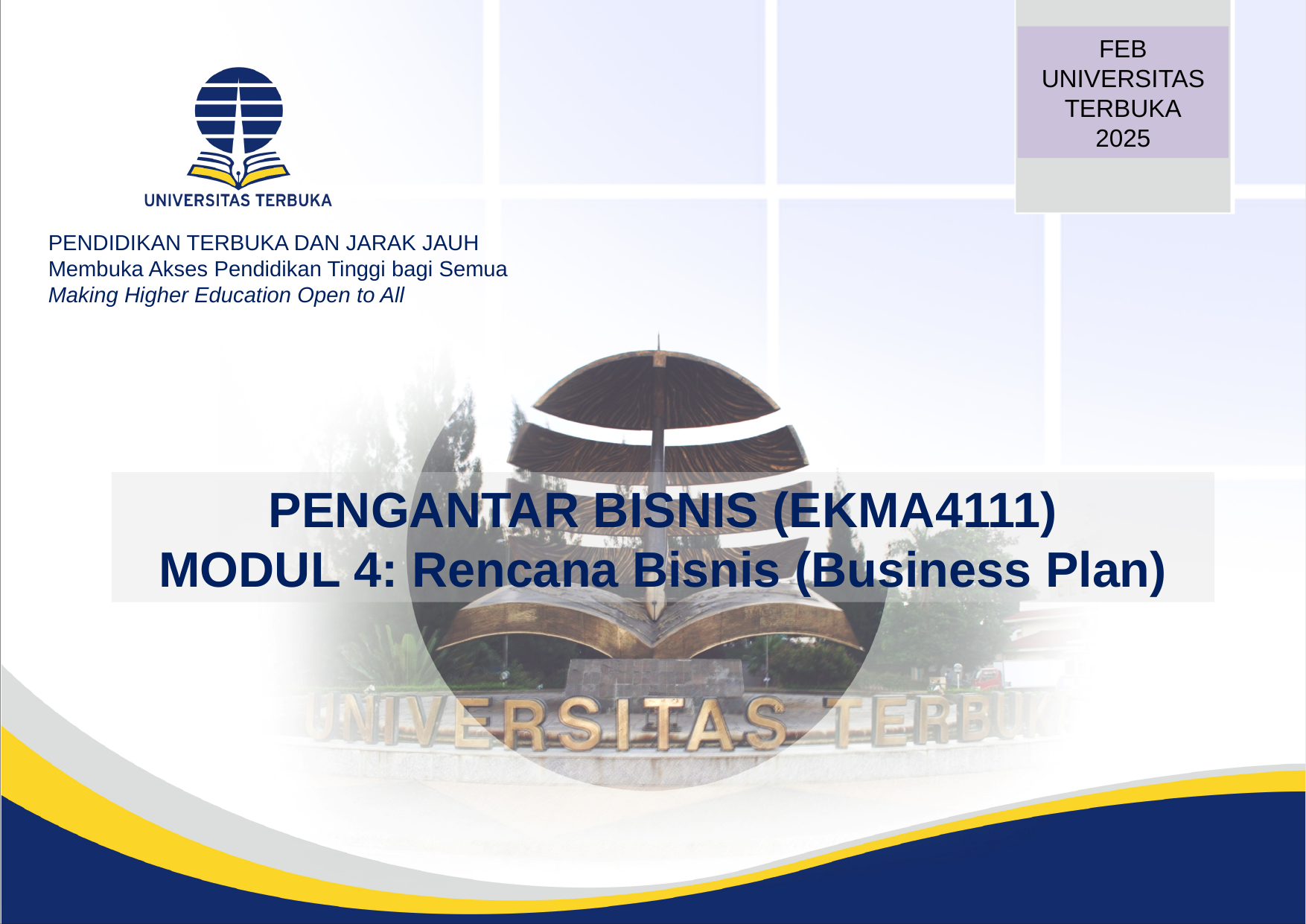

FEB
UNIVERSITAS TERBUKA
2025
PENDIDIKAN TERBUKA DAN JARAK JAUH
Membuka Akses Pendidikan Tinggi bagi Semua
Making Higher Education Open to All
PENGANTAR BISNIS (EKMA4111)
MODUL 4: Rencana Bisnis (Business Plan)